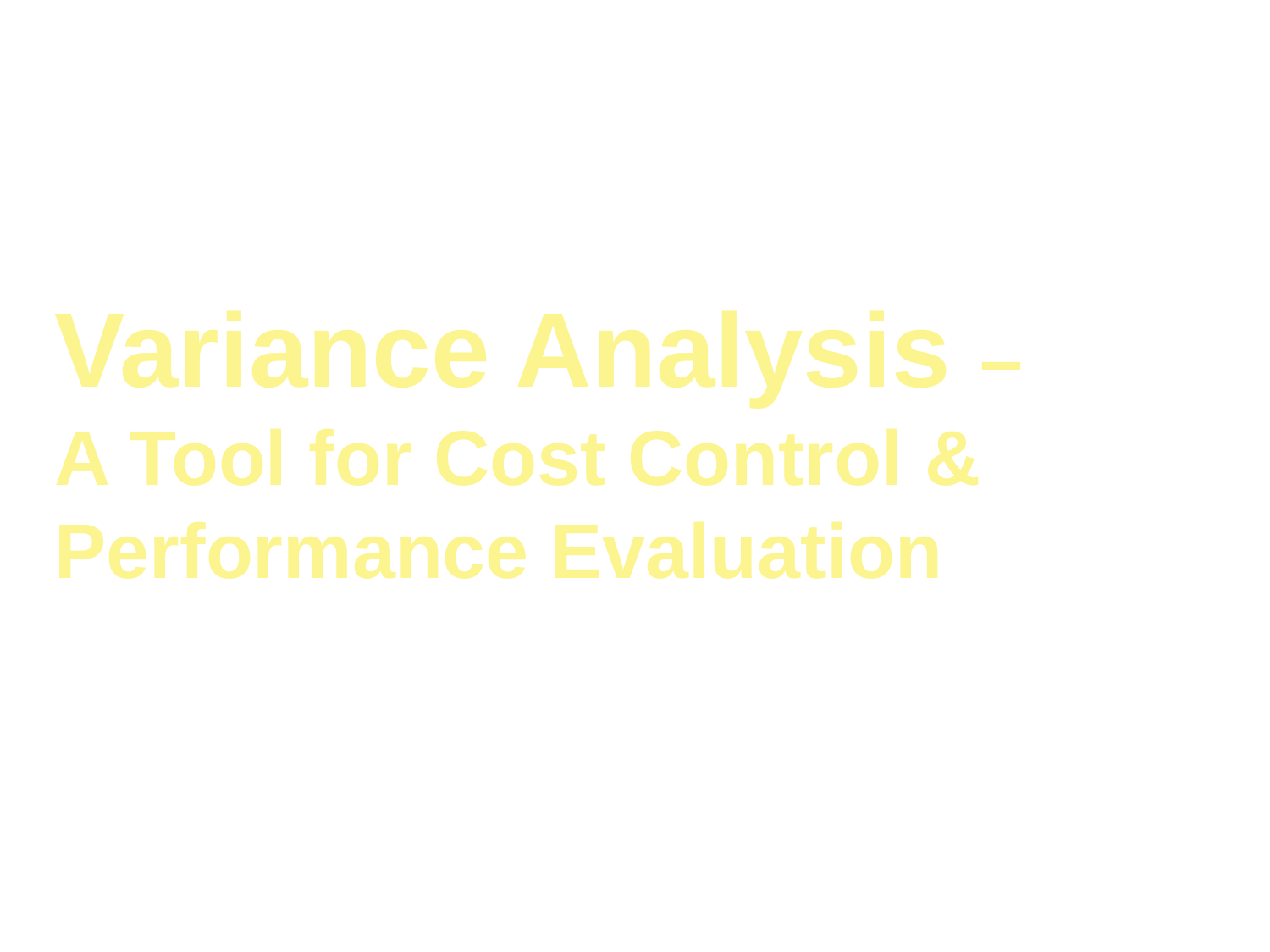

Variance Analysis – A Tool for Cost Control & Performance Evaluation